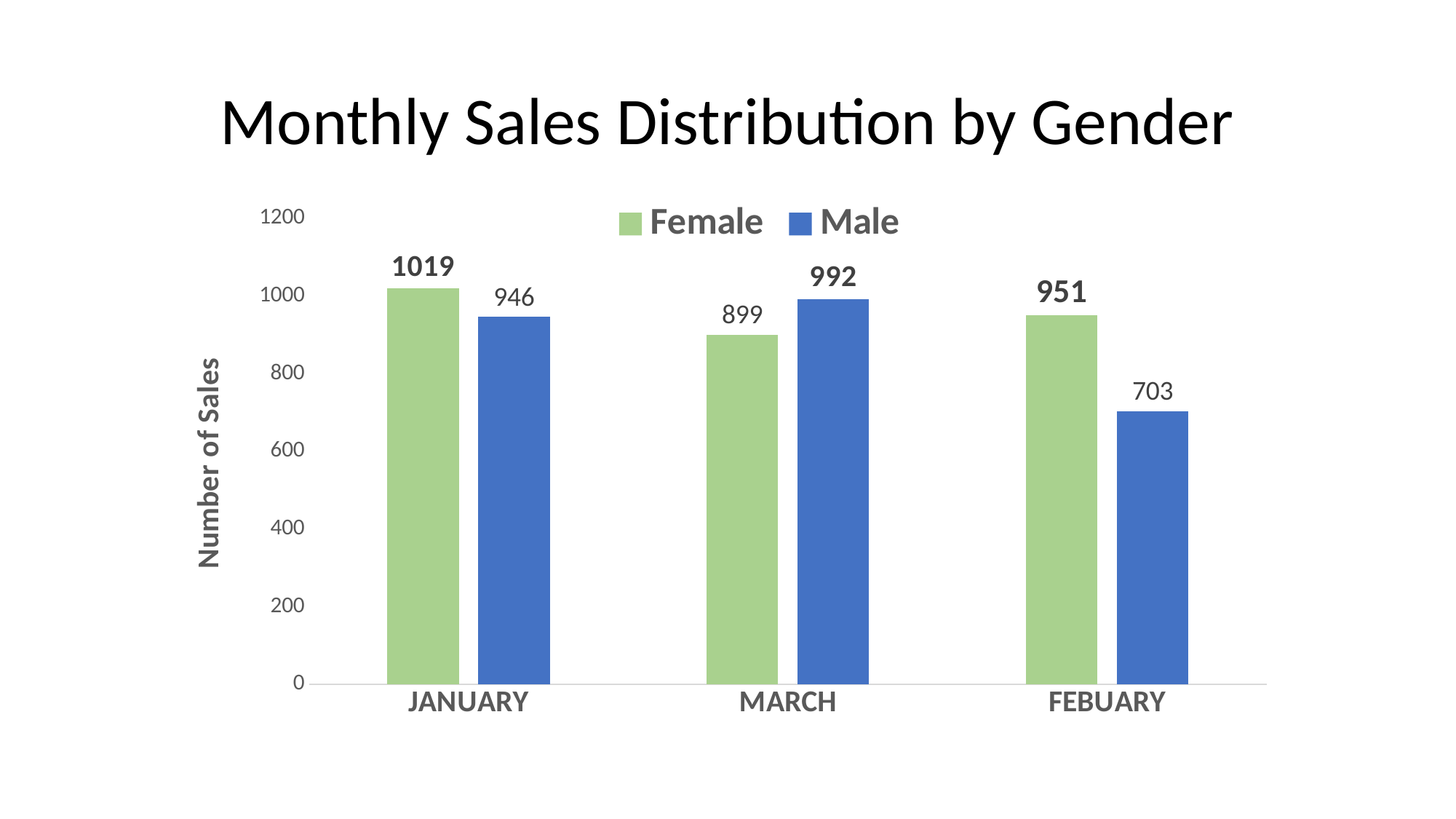

# Monthly Sales Distribution by Gender

### Chart

| Category | Female | Male |
|---|---|---|
| JANUARY | 1019.0 | 946.0 |
| MARCH | 899.0 | 992.0 |
| FEBUARY | 951.0 | 703.0 |